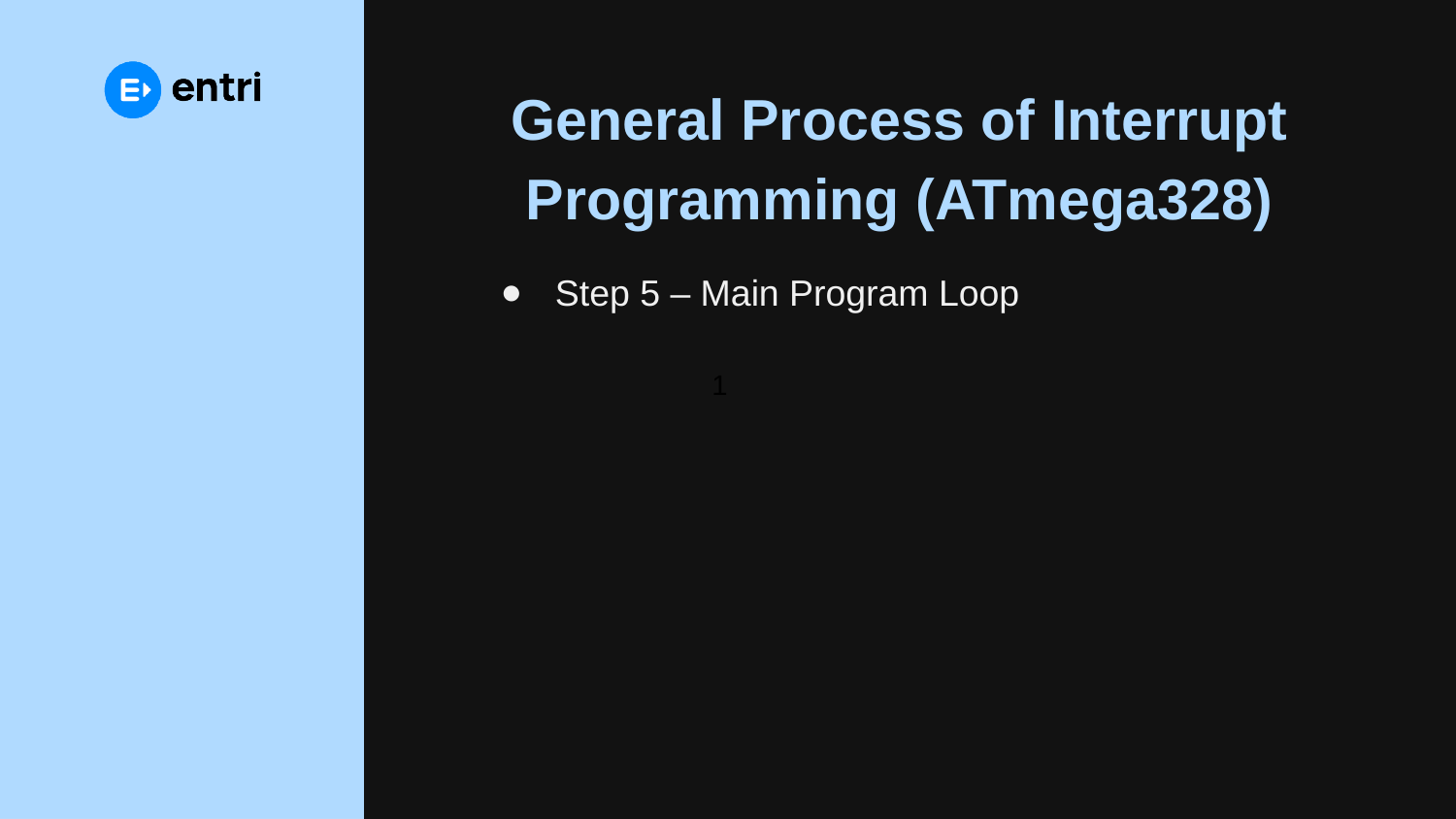

# General Process of Interrupt Programming (ATmega328)
Step 5 – Main Program Loop
1